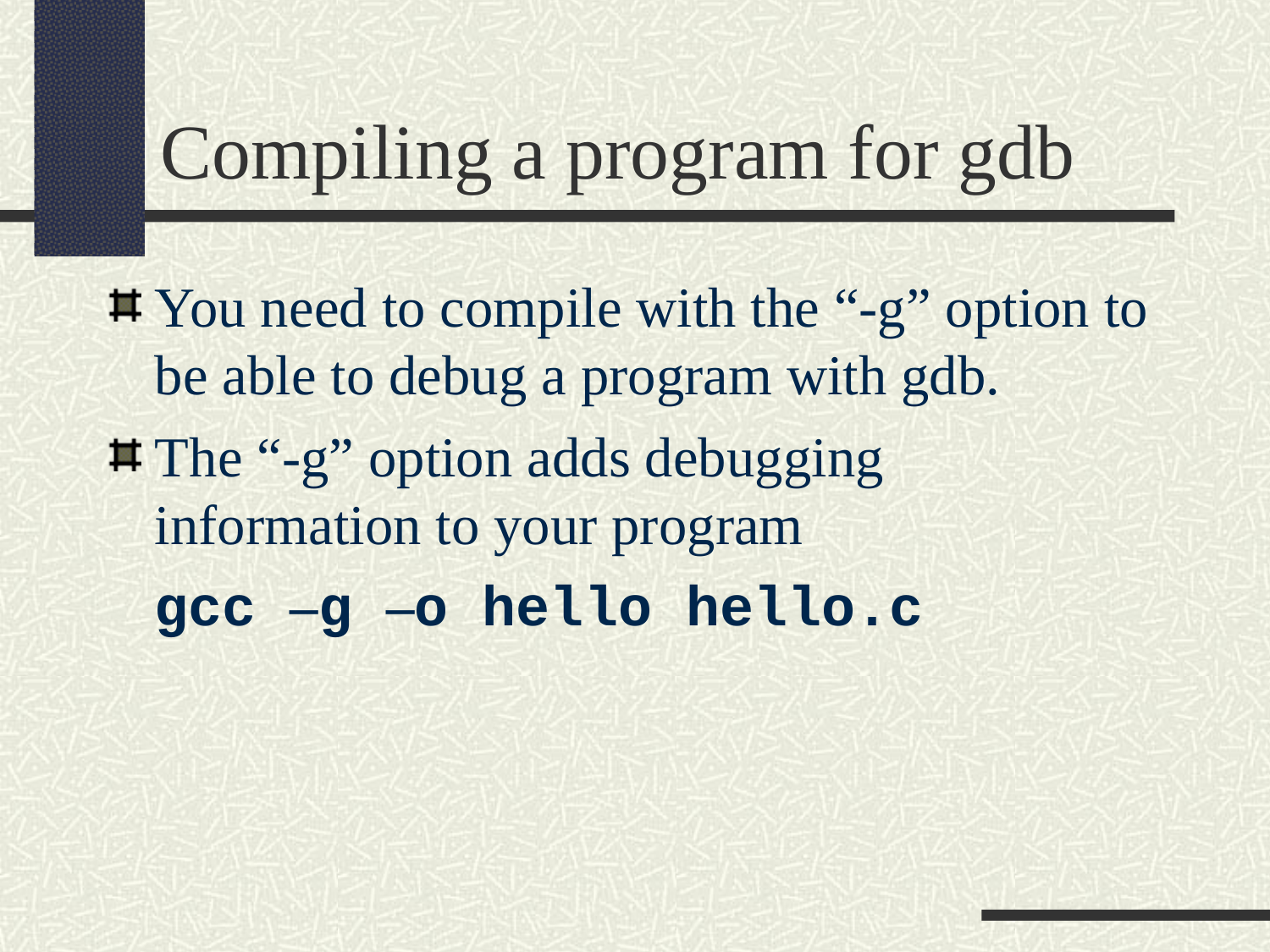

Compiling a program for gdb
You need to compile with the “-g” option to be able to debug a program with gdb.
The “-g” option adds debugging information to your program
	gcc –g –o hello hello.c